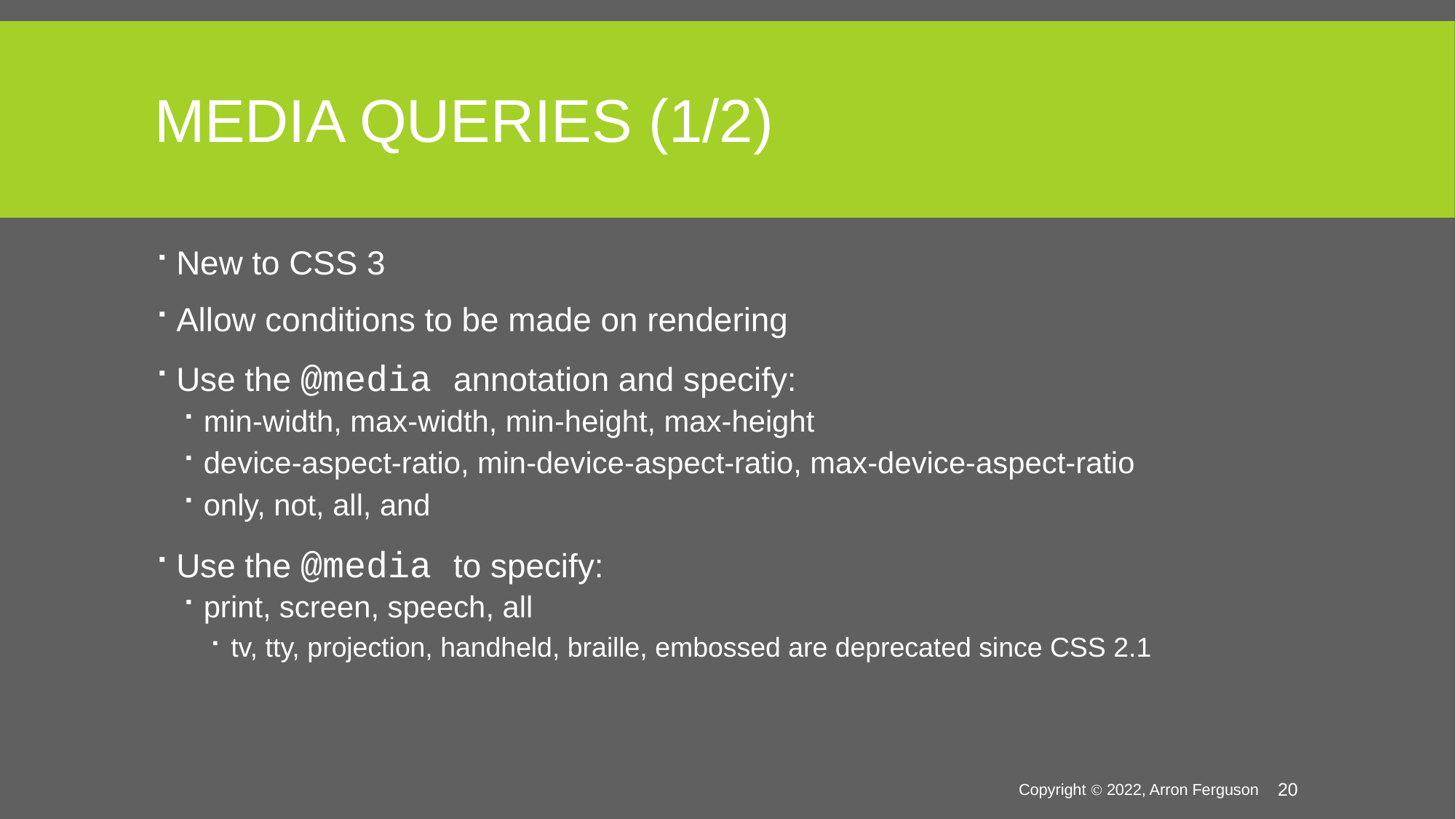

# Media Queries (1/2)
New to CSS 3
Allow conditions to be made on rendering
Use the @media annotation and specify:
min-width, max-width, min-height, max-height
device-aspect-ratio, min-device-aspect-ratio, max-device-aspect-ratio
only, not, all, and
Use the @media to specify:
print, screen, speech, all
tv, tty, projection, handheld, braille, embossed are deprecated since CSS 2.1
Copyright Ⓒ 2022, Arron Ferguson
20